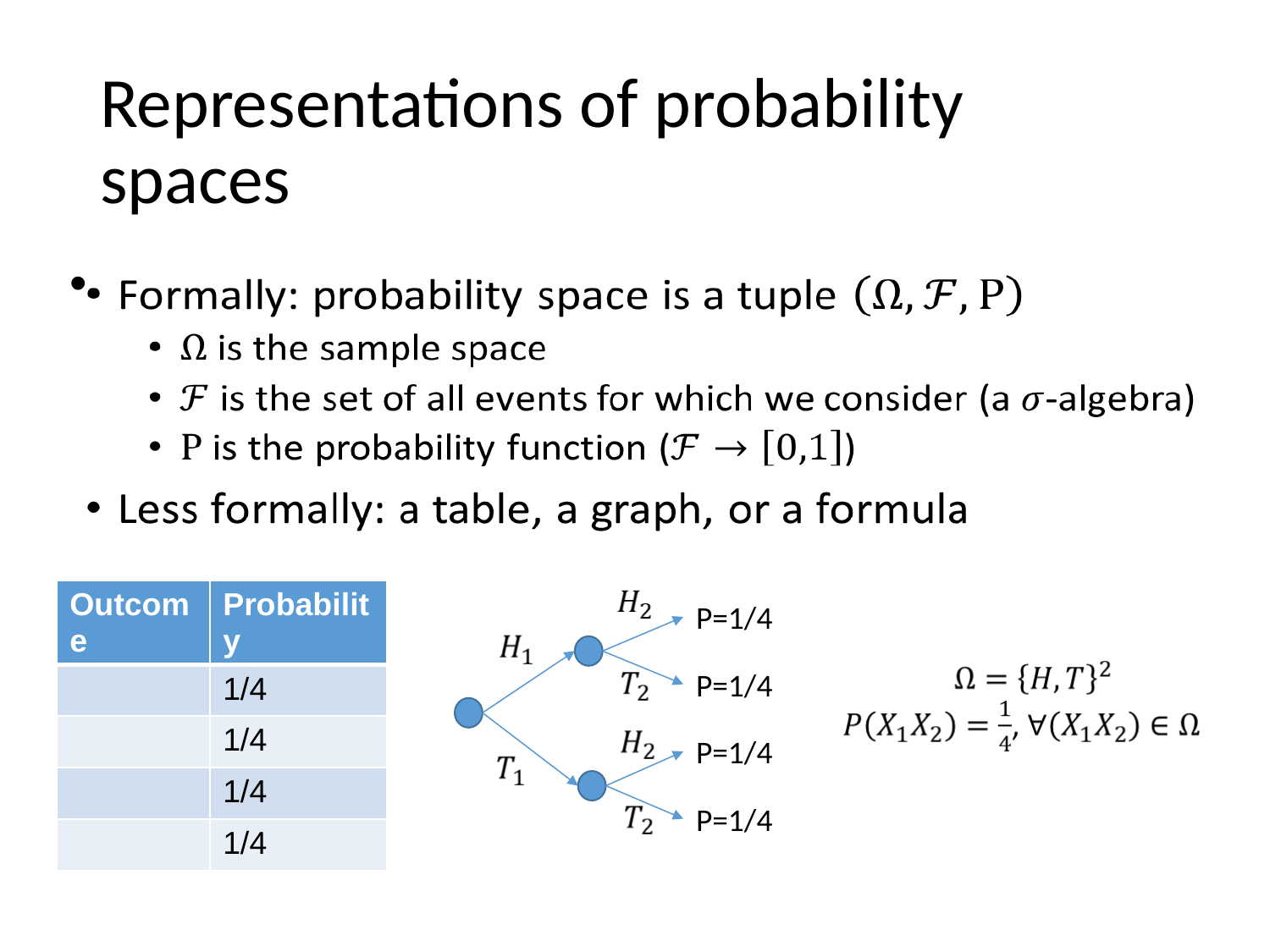

# Representations of probability spaces

P=1/4

P=1/4

P=1/4

P=1/4
| Outcome | Probability |
| --- | --- |
|  | 1/4 |
|  | 1/4 |
|  | 1/4 |
|  | 1/4 |